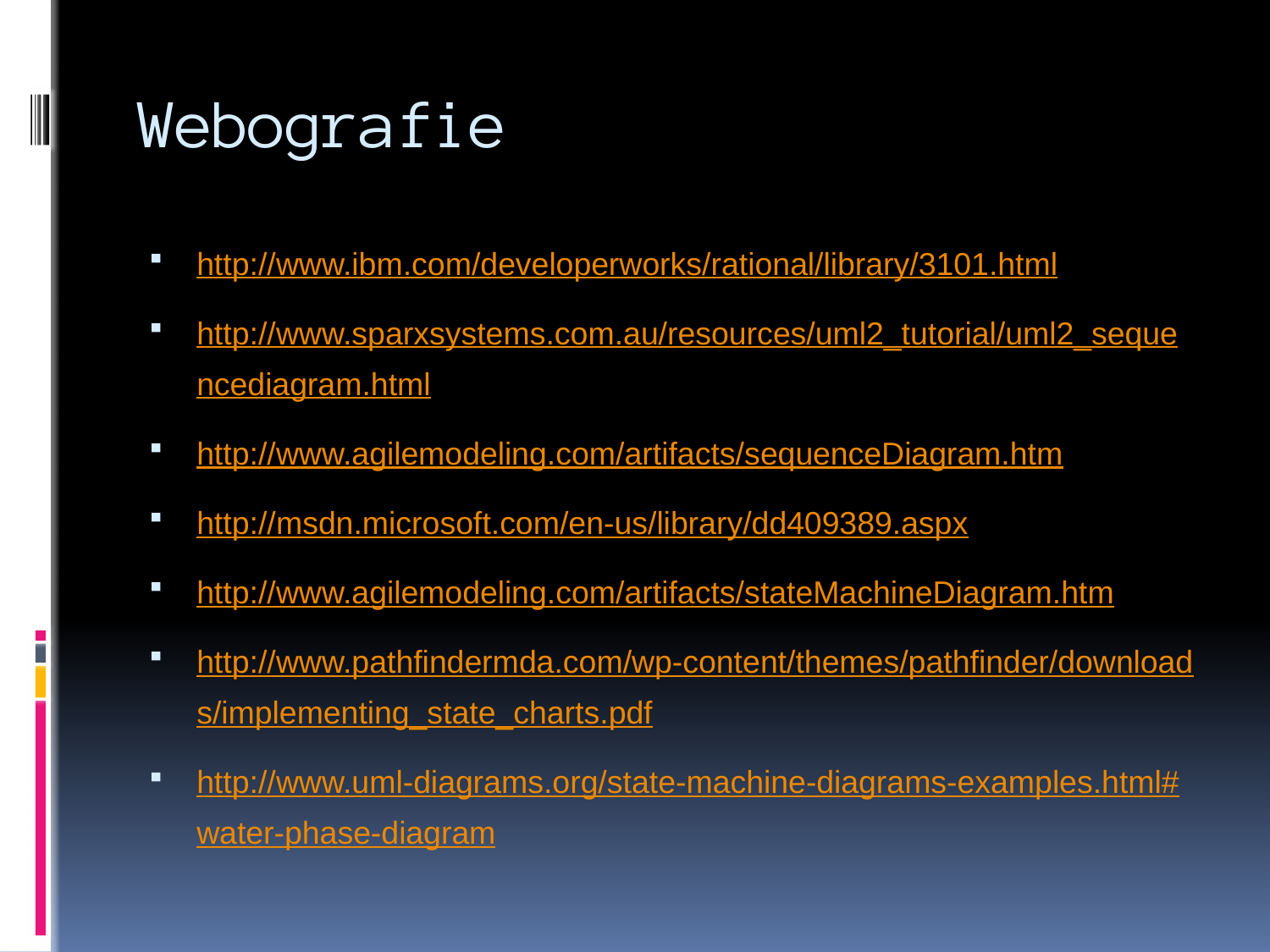

# Webografie
http://www.ibm.com/developerworks/rational/library/3101.html
http://www.sparxsystems.com.au/resources/uml2_tutorial/uml2_sequencediagram.html
http://www.agilemodeling.com/artifacts/sequenceDiagram.htm
http://msdn.microsoft.com/en-us/library/dd409389.aspx
http://www.agilemodeling.com/artifacts/stateMachineDiagram.htm
http://www.pathfindermda.com/wp-content/themes/pathfinder/downloads/implementing_state_charts.pdf
http://www.uml-diagrams.org/state-machine-diagrams-examples.html#water-phase-diagram